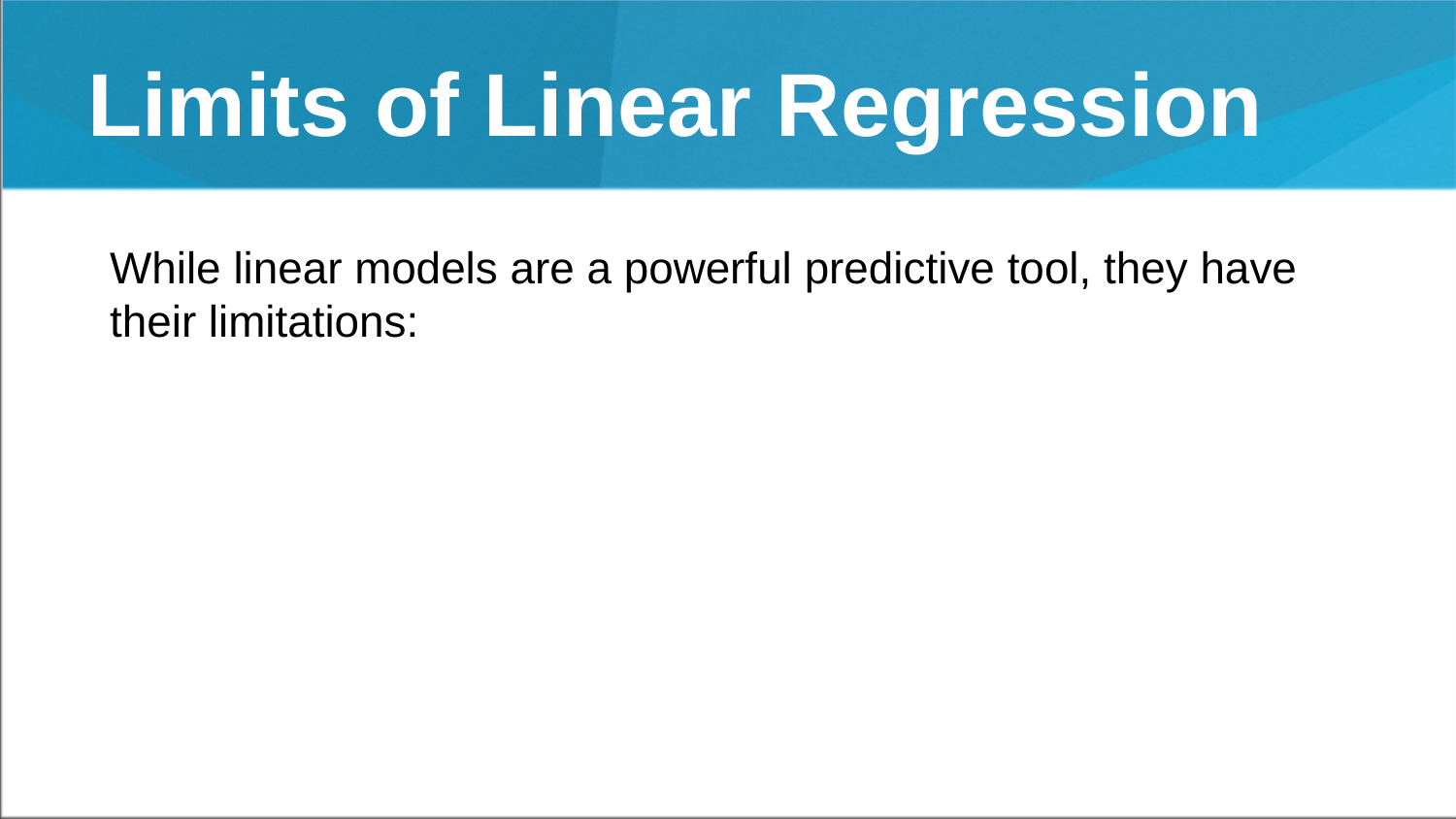

# Limits of Linear Regression
While linear models are a powerful predictive tool, they have their limitations: